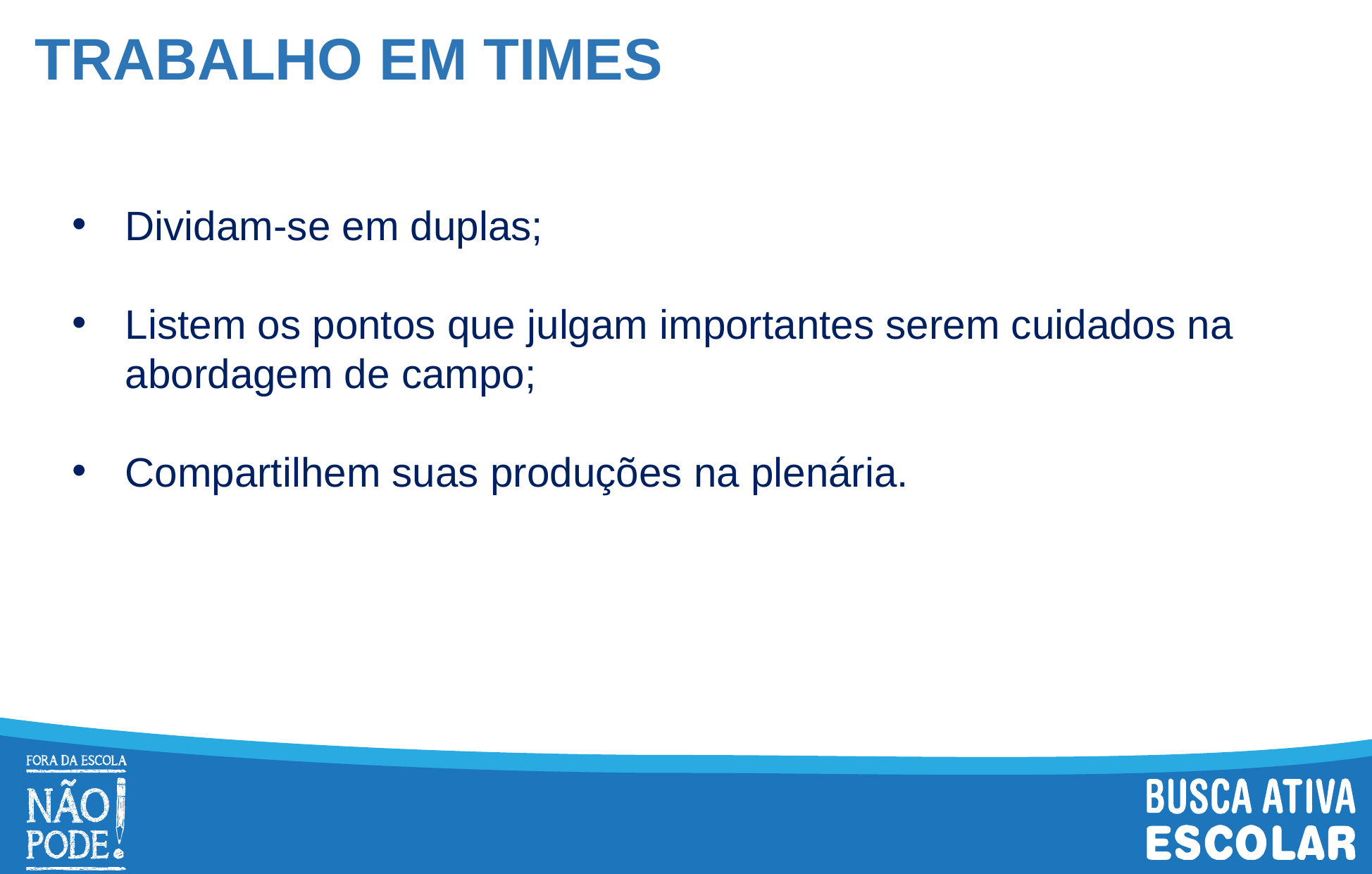

# TRABALHO EM TIMES

Dividam-se em duplas;

Listem os pontos que julgam importantes serem cuidados na abordagem de campo;

Compartilhem suas produções na plenária.